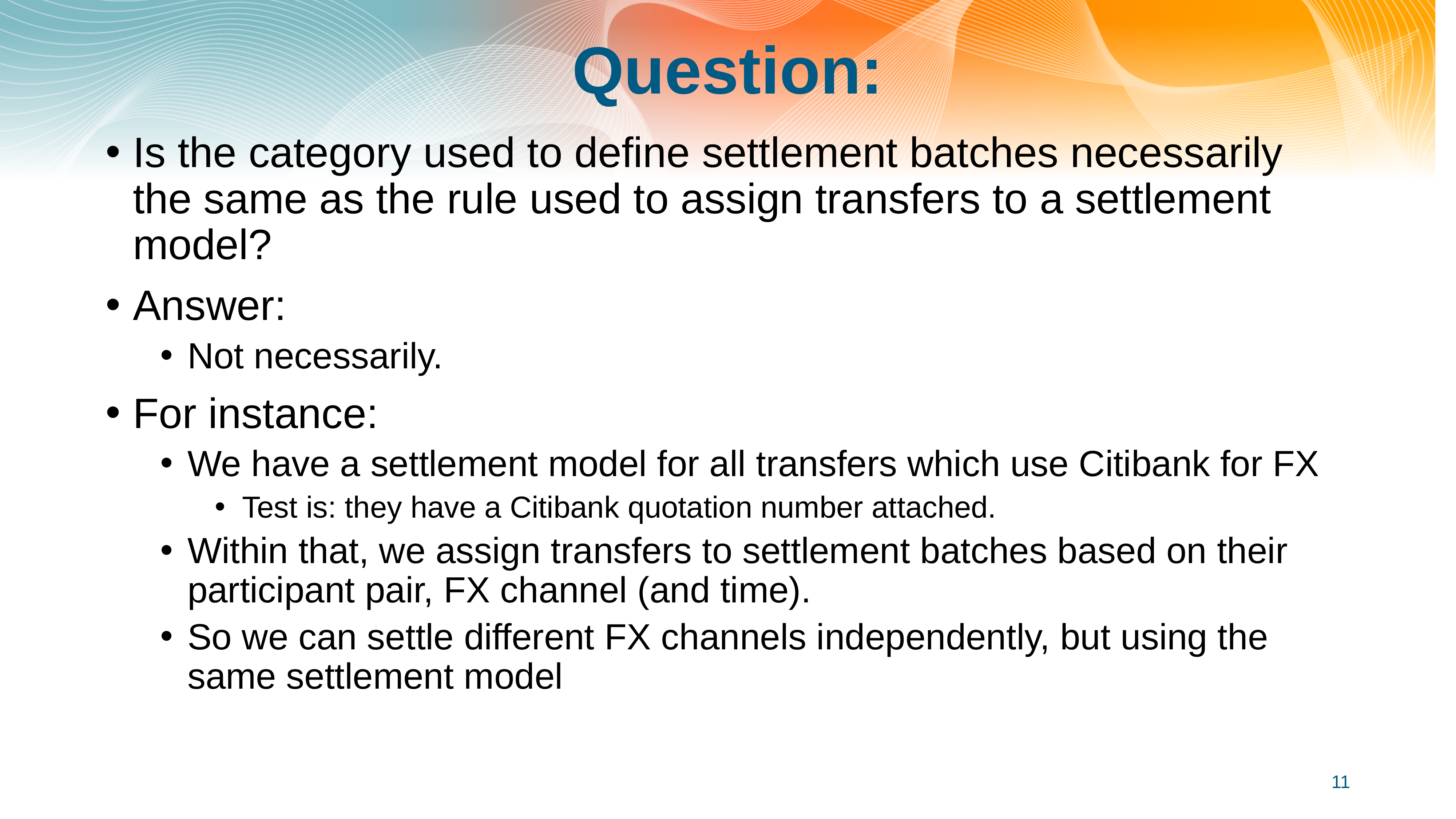

# Question:
Is the category used to define settlement batches necessarily the same as the rule used to assign transfers to a settlement model?
Answer:
Not necessarily.
For instance:
We have a settlement model for all transfers which use Citibank for FX
Test is: they have a Citibank quotation number attached.
Within that, we assign transfers to settlement batches based on their participant pair, FX channel (and time).
So we can settle different FX channels independently, but using the same settlement model

11